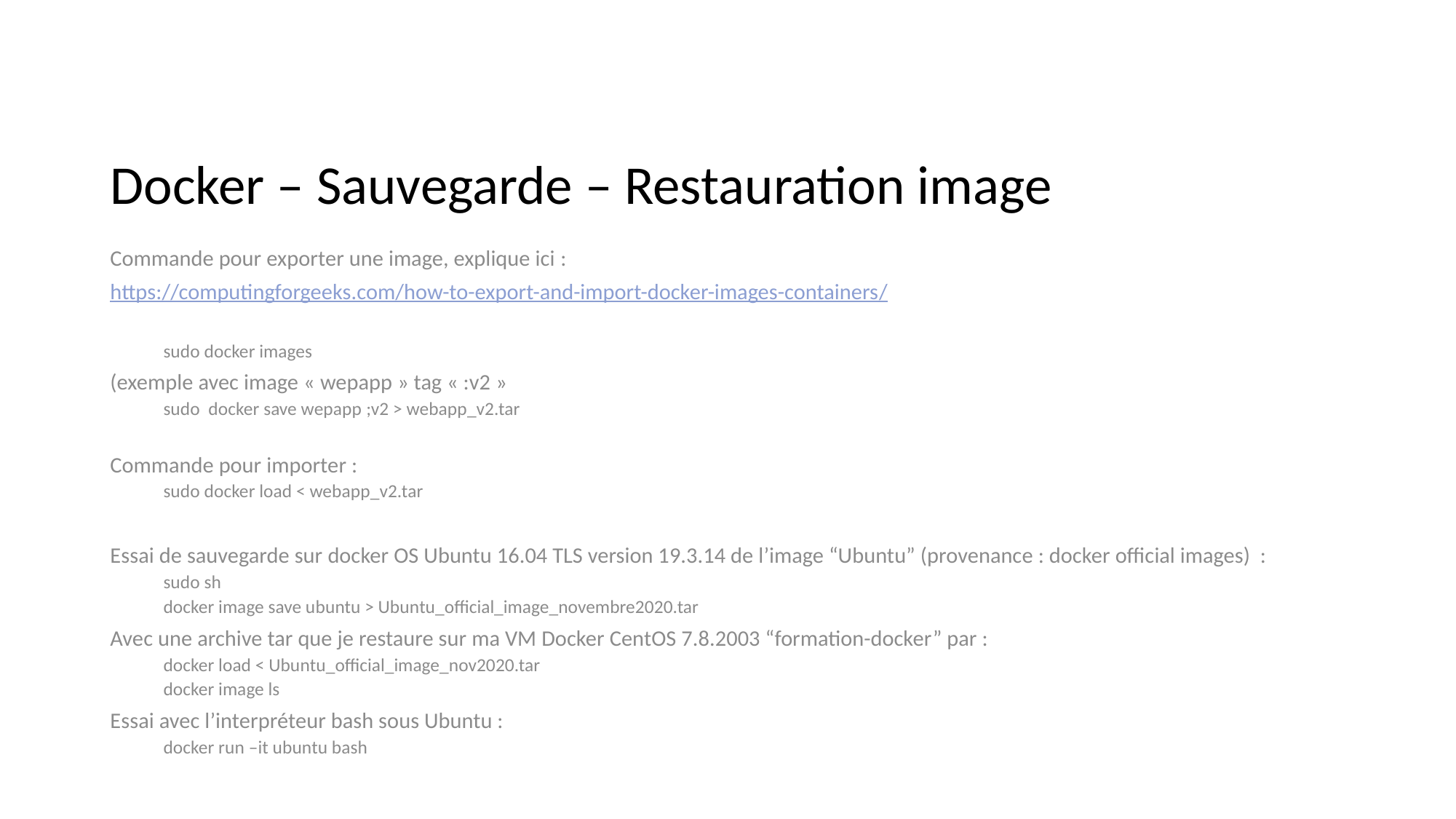

# Docker – Sauvegarde – Restauration image

Commande pour exporter une image, explique ici :
https://computingforgeeks.com/how-to-export-and-import-docker-images-containers/

sudo docker images
(exemple avec image « wepapp » tag « :v2 »
sudo  docker save wepapp ;v2 > webapp_v2.tar

Commande pour importer :
sudo docker load < webapp_v2.tar

Essai de sauvegarde sur docker OS Ubuntu 16.04 TLS version 19.3.14 de l’image “Ubuntu” (provenance : docker official images)  :
sudo sh
docker image save ubuntu > Ubuntu_official_image_novembre2020.tar
Avec une archive tar que je restaure sur ma VM Docker CentOS 7.8.2003 “formation-docker” par :
docker load < Ubuntu_official_image_nov2020.tar
docker image ls
Essai avec l’interpréteur bash sous Ubuntu :
docker run –it ubuntu bash